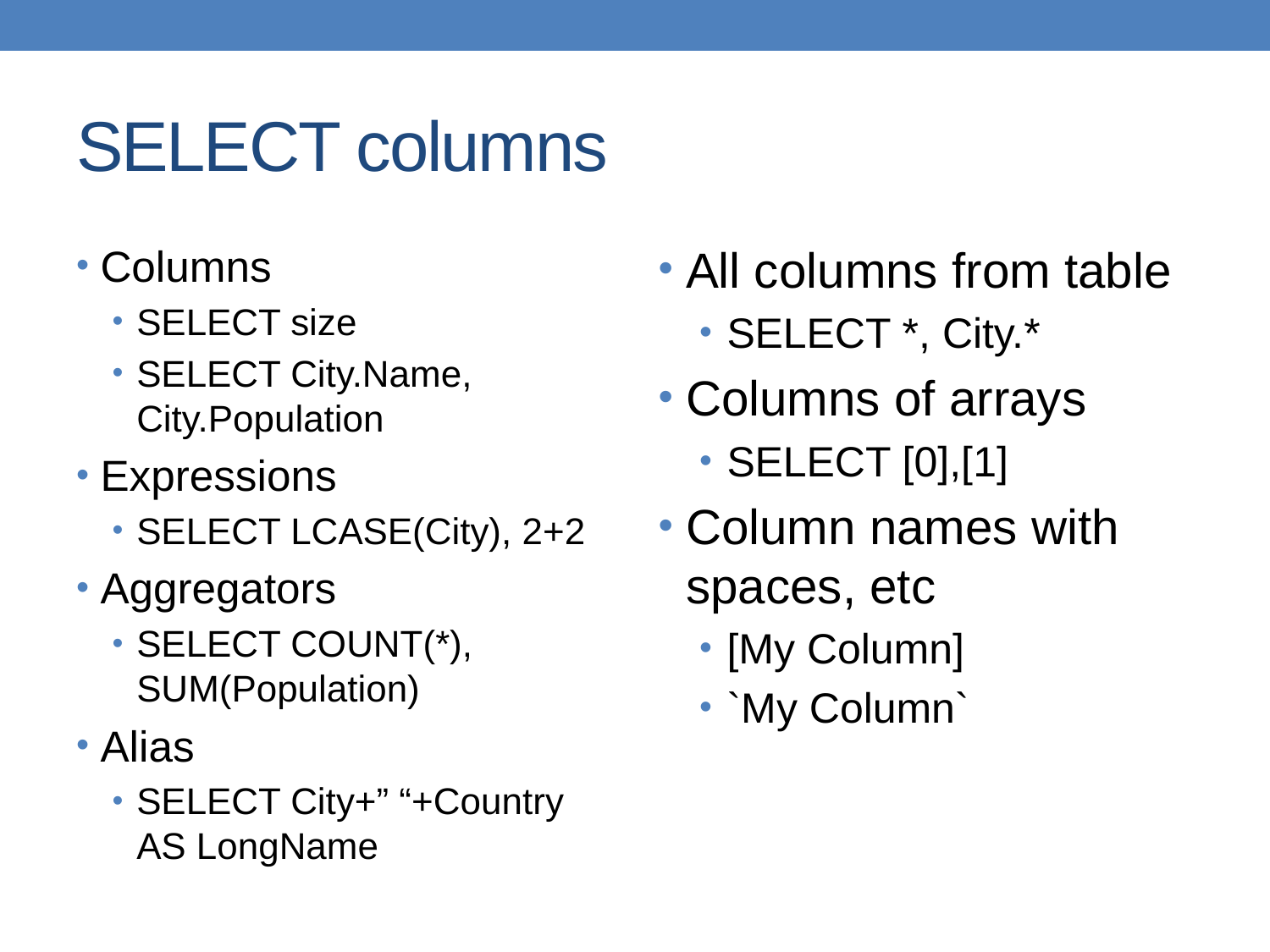

# SELECT columns
Columns
SELECT size
SELECT City.Name, City.Population
Expressions
SELECT LCASE(City), 2+2
Aggregators
SELECT COUNT(*), SUM(Population)
Alias
SELECT City+” “+Country AS LongName
All columns from table
SELECT *, City.*
Columns of arrays
SELECT [0],[1]
Column names with spaces, etc
[My Column]
`My Column`